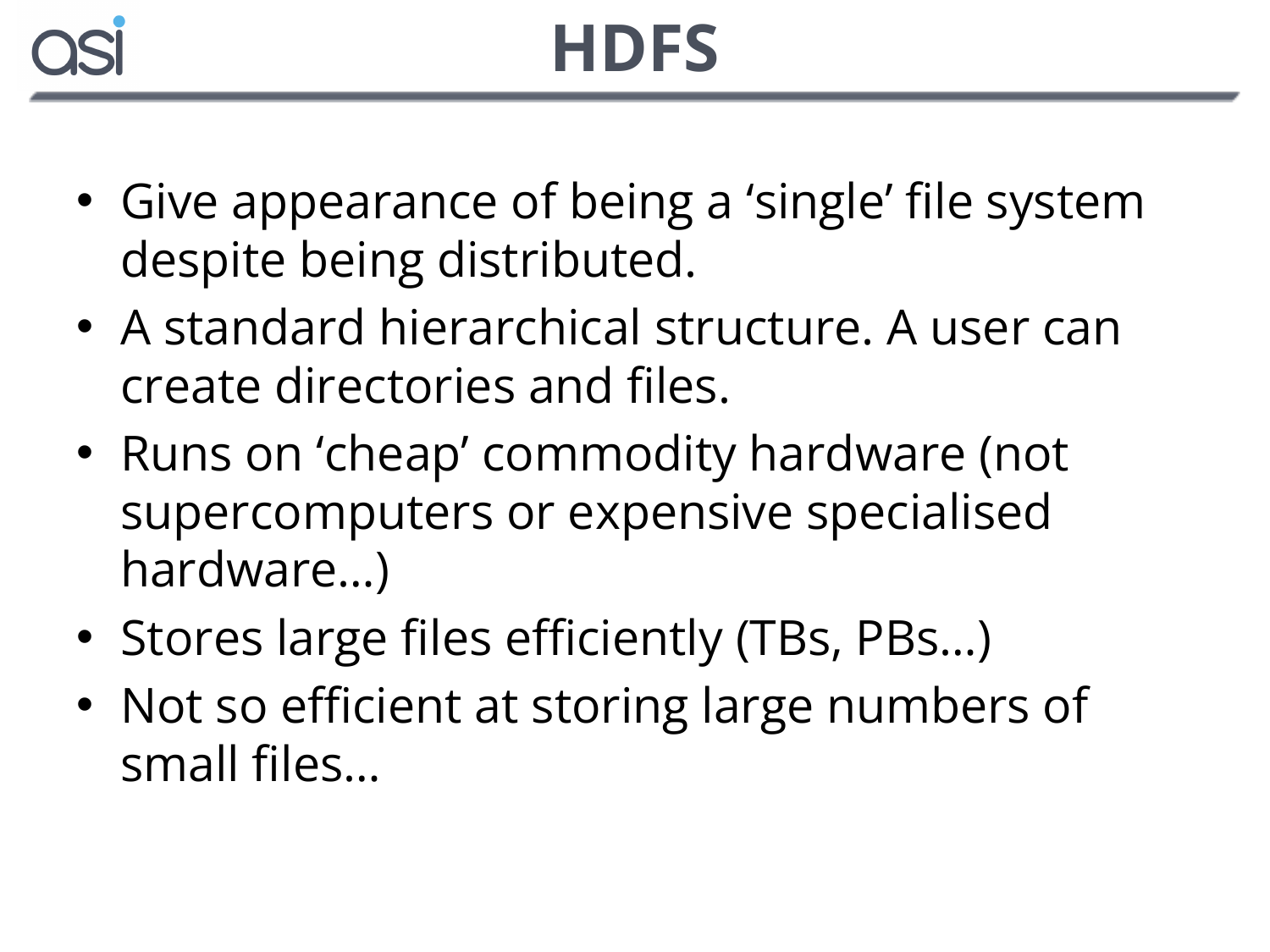

# HDFS
Give appearance of being a ‘single’ file system despite being distributed.
A standard hierarchical structure. A user can create directories and files.
Runs on ‘cheap’ commodity hardware (not supercomputers or expensive specialised hardware…)
Stores large files efficiently (TBs, PBs…)
Not so efficient at storing large numbers of small files…